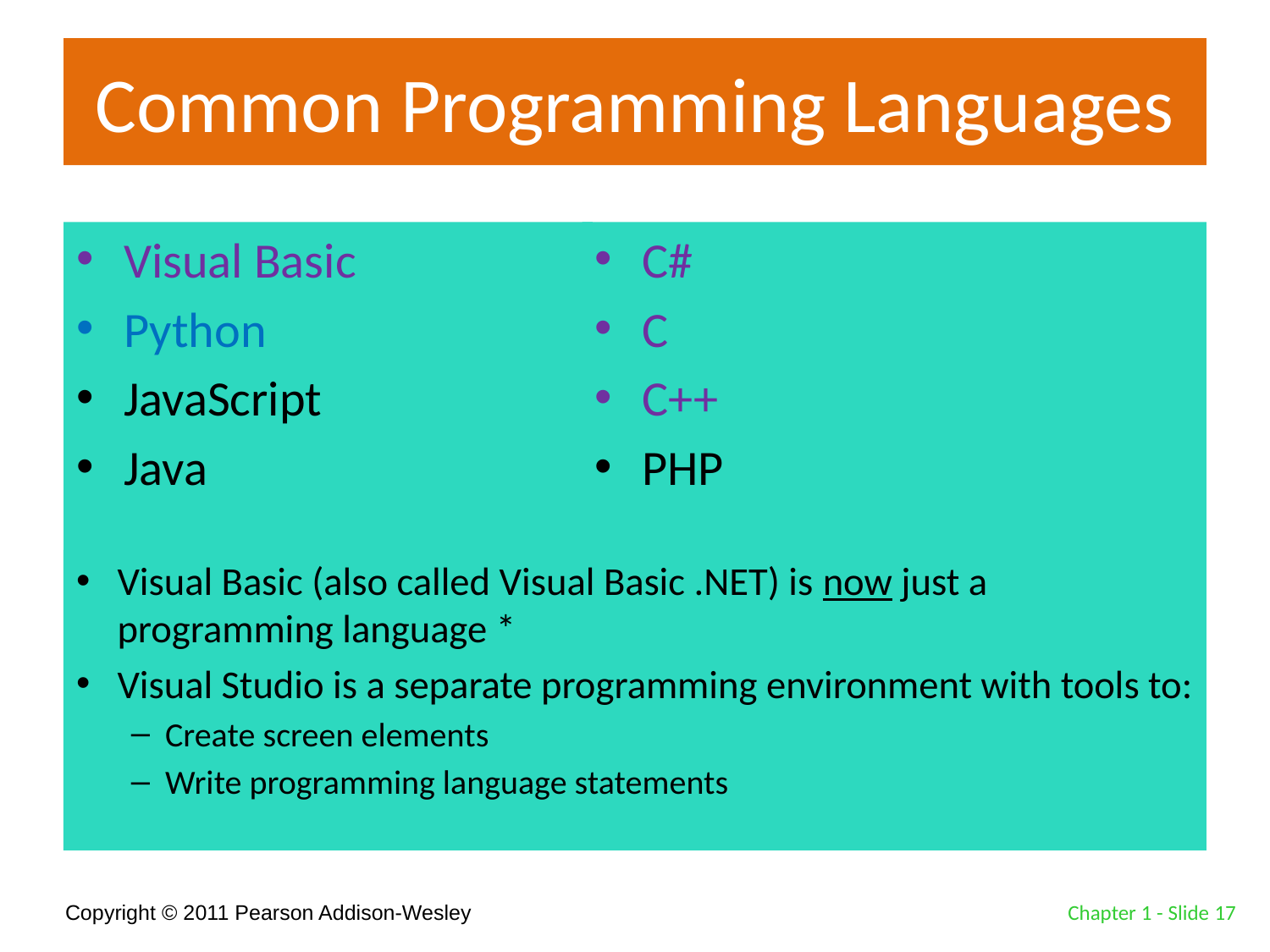

# Common Programming Languages
Visual Basic
Python
JavaScript
Java

C#
C
C++
PHP

Visual Basic (also called Visual Basic .NET) is now just a programming language *
Visual Studio is a separate programming environment with tools to:
Create screen elements
Write programming language statements

Chapter 1 - Slide 17